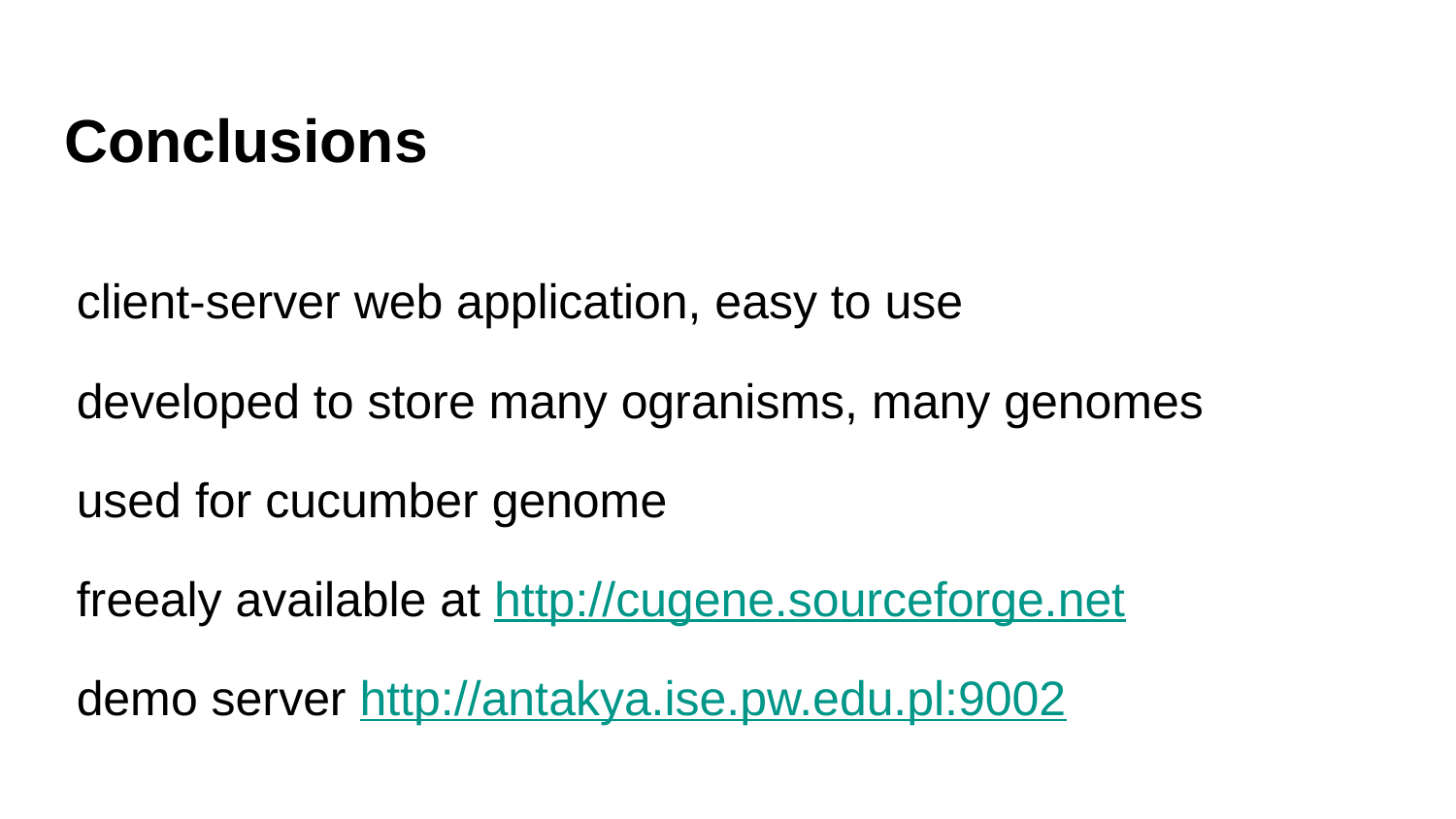

# Conclusions

client-server web application, easy to use
developed to store many ogranisms, many genomes
used for cucumber genome
freealy available at http://cugene.sourceforge.net
demo server http://antakya.ise.pw.edu.pl:9002